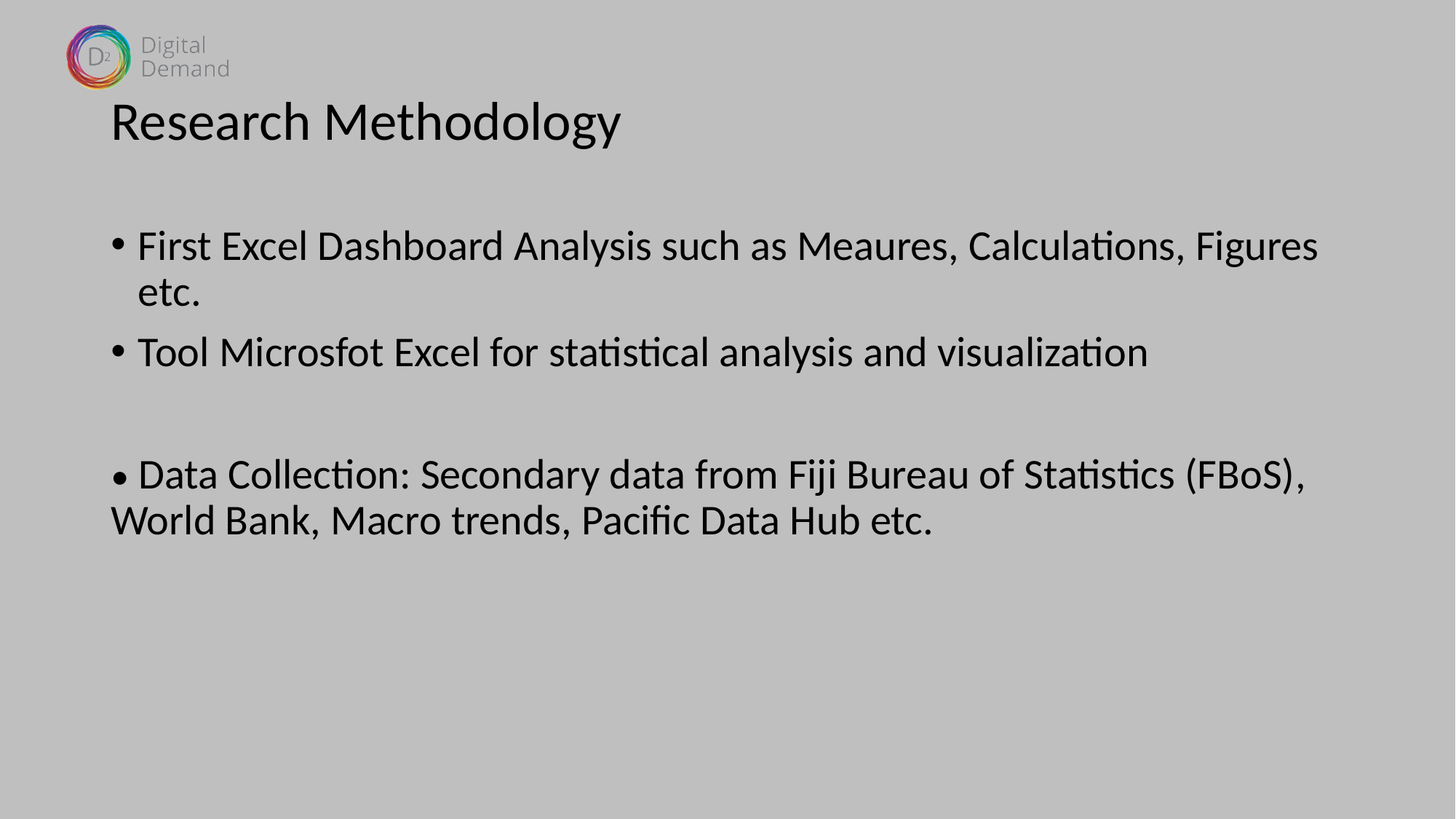

# Research Methodology
First Excel Dashboard Analysis such as Meaures, Calculations, Figures etc.
Tool Microsfot Excel for statistical analysis and visualization

• Data Collection: Secondary data from Fiji Bureau of Statistics (FBoS), World Bank, Macro trends, Pacific Data Hub etc.